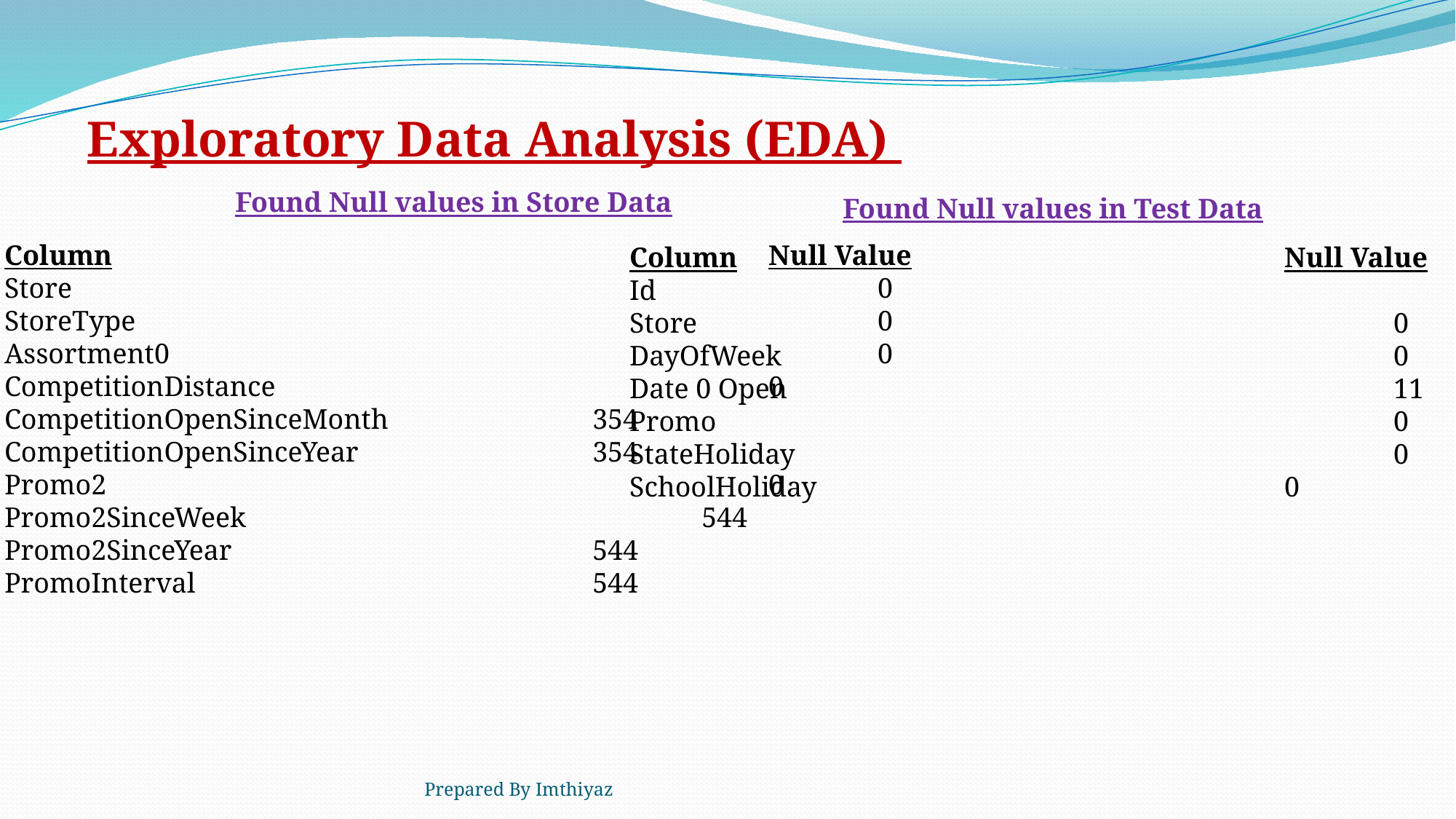

Exploratory Data Analysis (EDA)
Found Null values in Store Data
Found Null values in Test Data
Column							Null Value
Store								0
StoreType 							0
Assortment0							0
CompetitionDistance					0
CompetitionOpenSinceMonth 		      354
CompetitionOpenSinceYear     		      354
Promo2                         					0
Promo2SinceWeek              			      544
Promo2SinceYear              			      544
PromoInterval                			      544
Column						Null Value
Id 								0
Store 							0
DayOfWeek 						0
Date 0 Open 						11
Promo 							0
StateHoliday 						0
SchoolHoliday 					0
Prepared By Imthiyaz